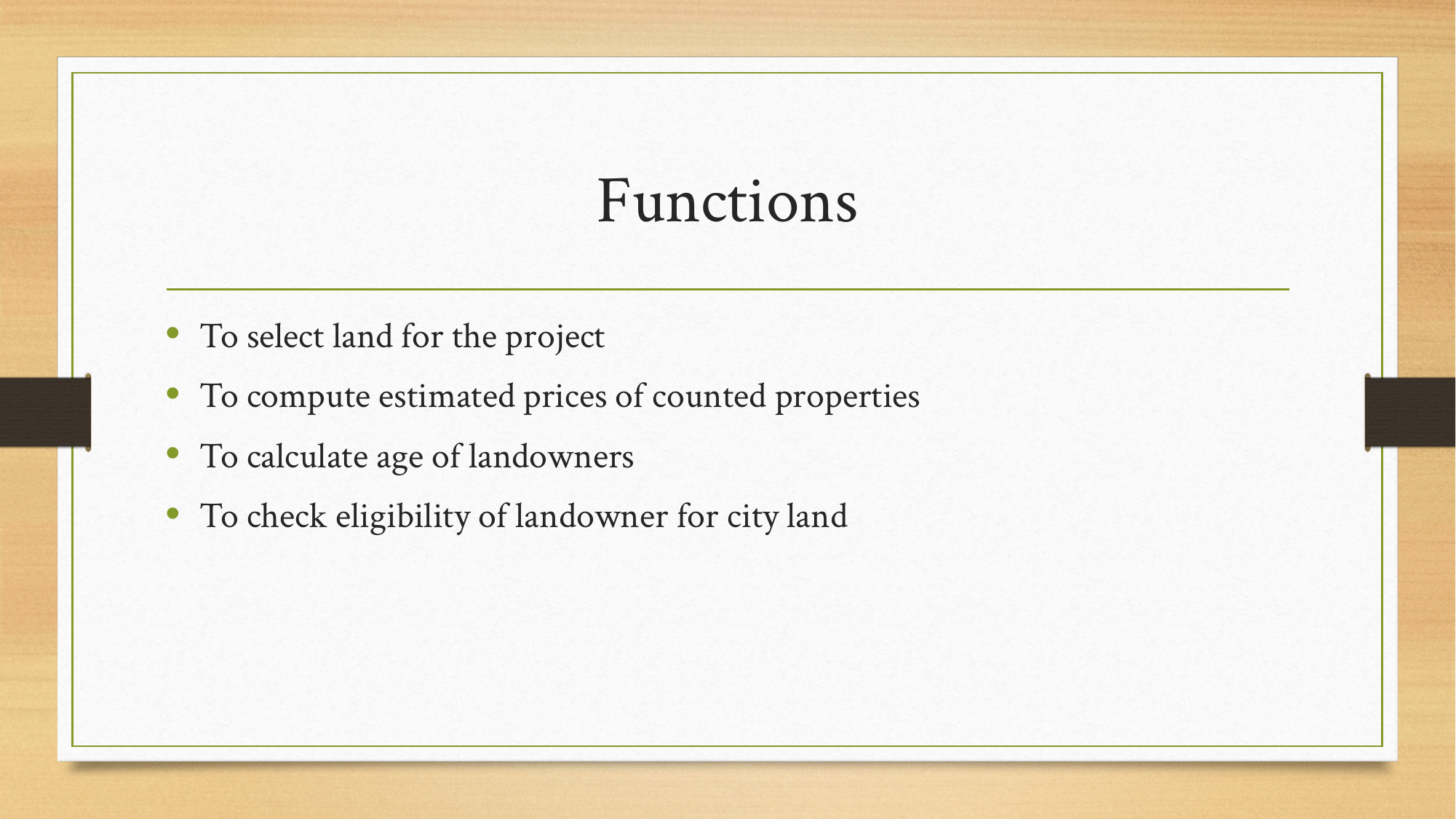

# Functions
To select land for the project
To compute estimated prices of counted properties
To calculate age of landowners
To check eligibility of landowner for city land